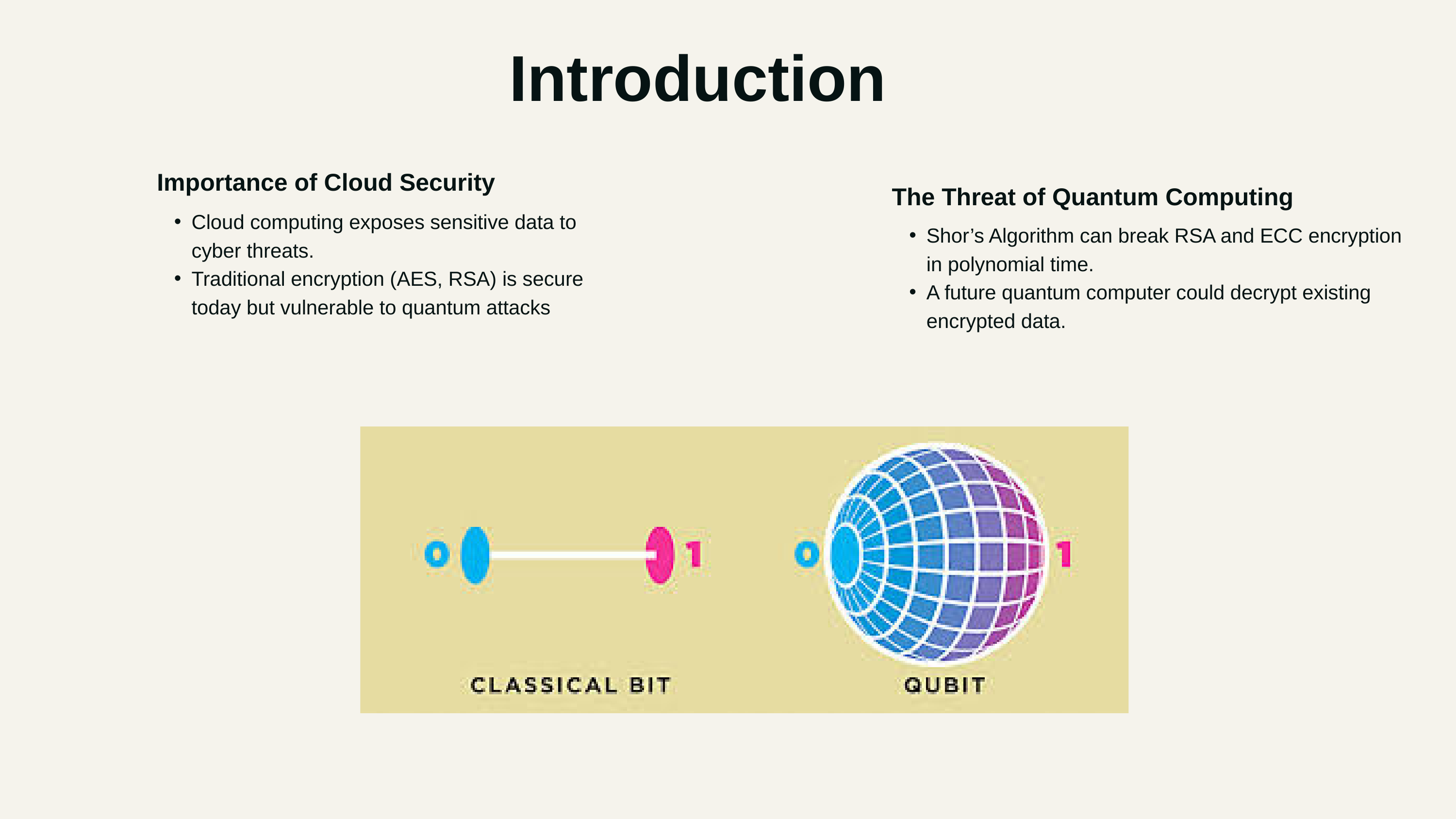

Introduction
Importance of Cloud Security
The Threat of Quantum Computing
Cloud computing exposes sensitive data to cyber threats.
Traditional encryption (AES, RSA) is secure today but vulnerable to quantum attacks

Shor’s Algorithm can break RSA and ECC encryption in polynomial time.
A future quantum computer could decrypt existing encrypted data.